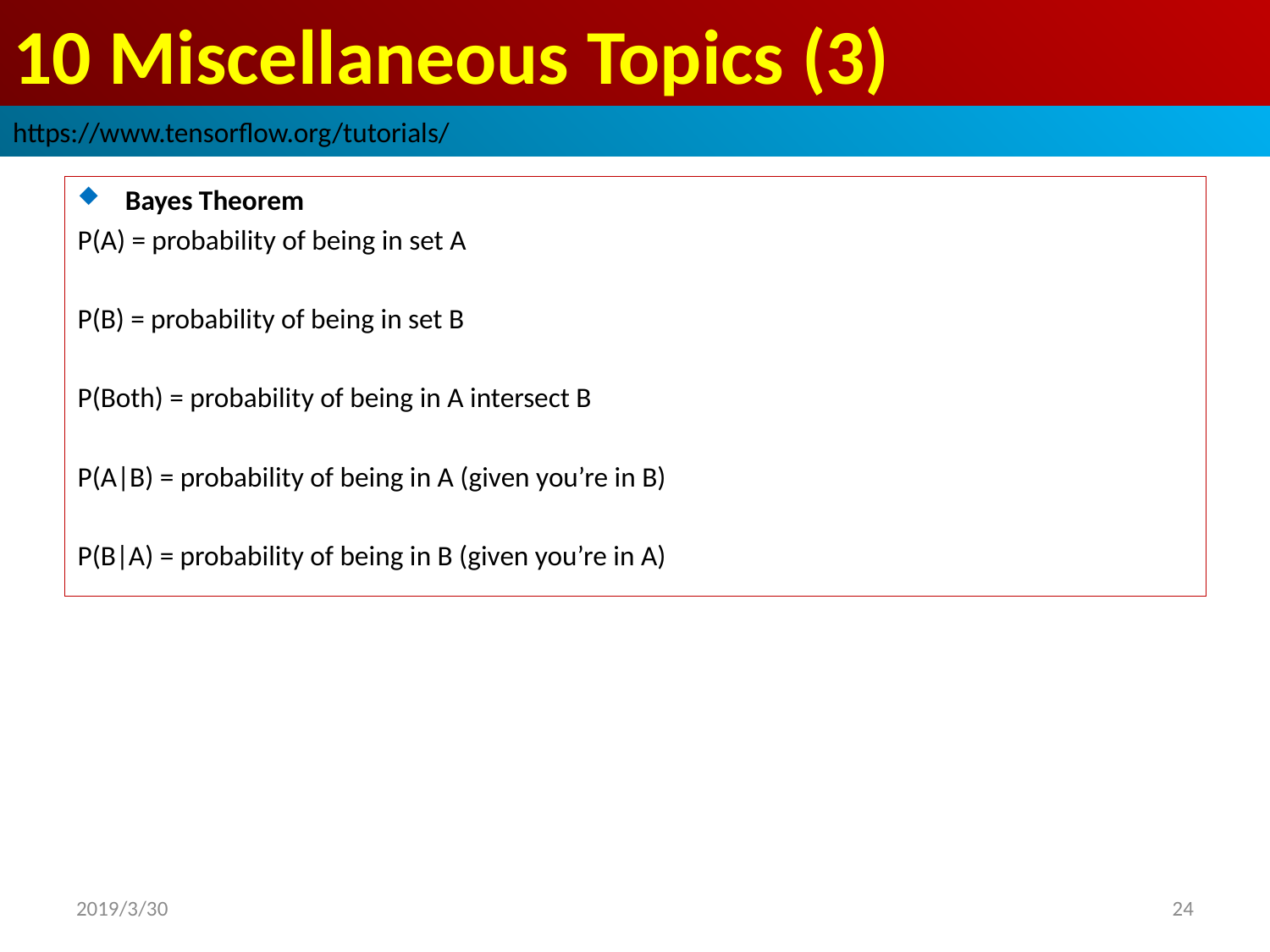

# 10 Miscellaneous Topics (3)
https://www.tensorflow.org/tutorials/
Bayes Theorem
P(A) = probability of being in set A

P(B) = probability of being in set B

P(Both) = probability of being in A intersect B

P(A|B) = probability of being in A (given you’re in B)

P(B|A) = probability of being in B (given you’re in A)

2019/3/30
24